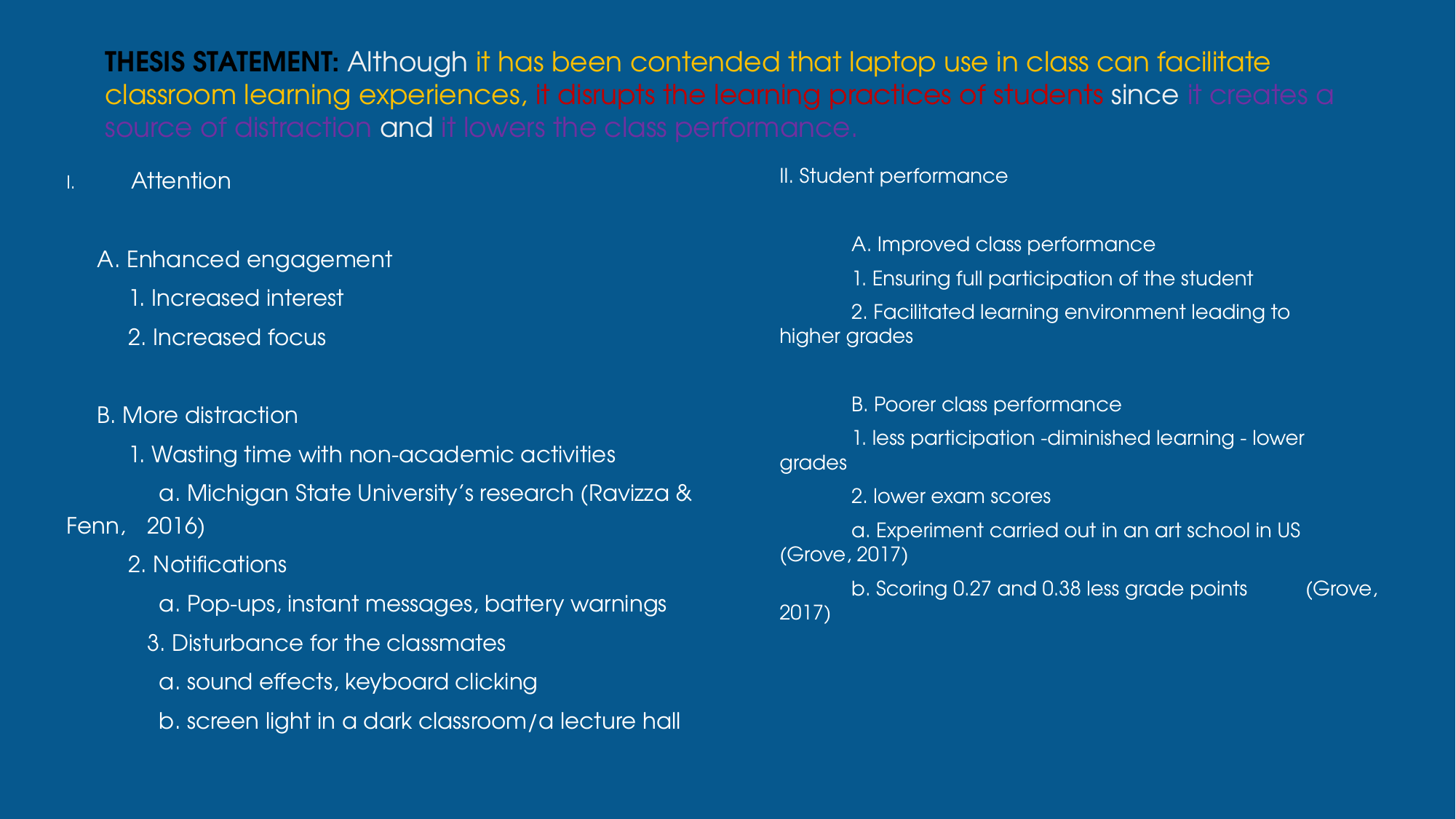

# Thesis statement: Although it has been contended that laptop use in class can facilitate classroom learning experiences, it disrupts the learning practices of students since it creates a source of distraction and it lowers the class performance.
II. Student performance

	A. Improved class performance
		1. Ensuring full participation of the student
		2. Facilitated learning environment leading to 			    higher grades

	B. Poorer class performance
		1. less participation -diminished learning - lower 			   grades
		2. lower exam scores
			a. Experiment carried out in an art school in US 			    (Grove, 2017)
			b. Scoring 0.27 and 0.38 less grade points 				    (Grove, 2017)

Attention

     A. Enhanced engagement
          1. Increased interest
          2. Increased focus

     B. More distraction
          1. Wasting time with non-academic activities
               a. Michigan State University’s research (Ravizza & Fenn, 		2016)
          2. Notifications
               a. Pop-ups, instant messages, battery warnings
	3. Disturbance for the classmates
               a. sound effects, keyboard clicking
               b. screen light in a dark classroom/a lecture hall